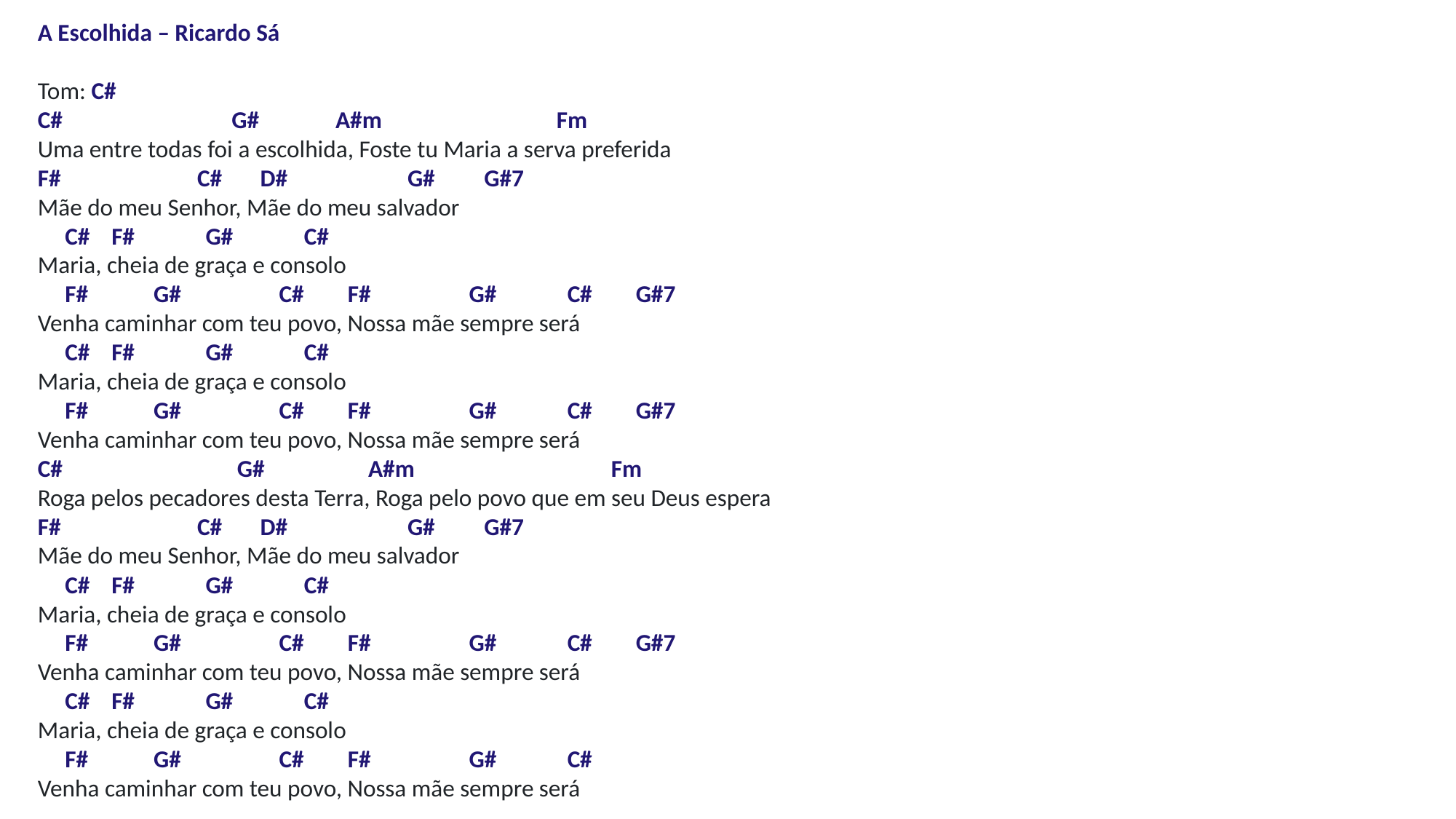

A Escolhida – Ricardo Sá

Tom: C#
C#                               G#              A#m                                Fm
Uma entre todas foi a escolhida, Foste tu Maria a serva preferida
F#                         C#       D#                      G#         G#7
Mãe do meu Senhor, Mãe do meu salvador
     C#    F#             G#             C#
Maria, cheia de graça e consolo
     F#            G#                  C#        F#                  G#             C#        G#7
Venha caminhar com teu povo, Nossa mãe sempre será
     C#    F#             G#             C#
Maria, cheia de graça e consolo
     F#            G#                  C#        F#                  G#             C#        G#7
Venha caminhar com teu povo, Nossa mãe sempre será
C#                                G#                   A#m                                    Fm
Roga pelos pecadores desta Terra, Roga pelo povo que em seu Deus espera
F#                         C#       D#                      G#         G#7
Mãe do meu Senhor, Mãe do meu salvador
     C#    F#             G#             C#
Maria, cheia de graça e consolo
     F#            G#                  C#        F#                  G#             C#        G#7
Venha caminhar com teu povo, Nossa mãe sempre será
     C#    F#             G#             C#
Maria, cheia de graça e consolo
     F#            G#                  C#        F#                  G#             C#
Venha caminhar com teu povo, Nossa mãe sempre será